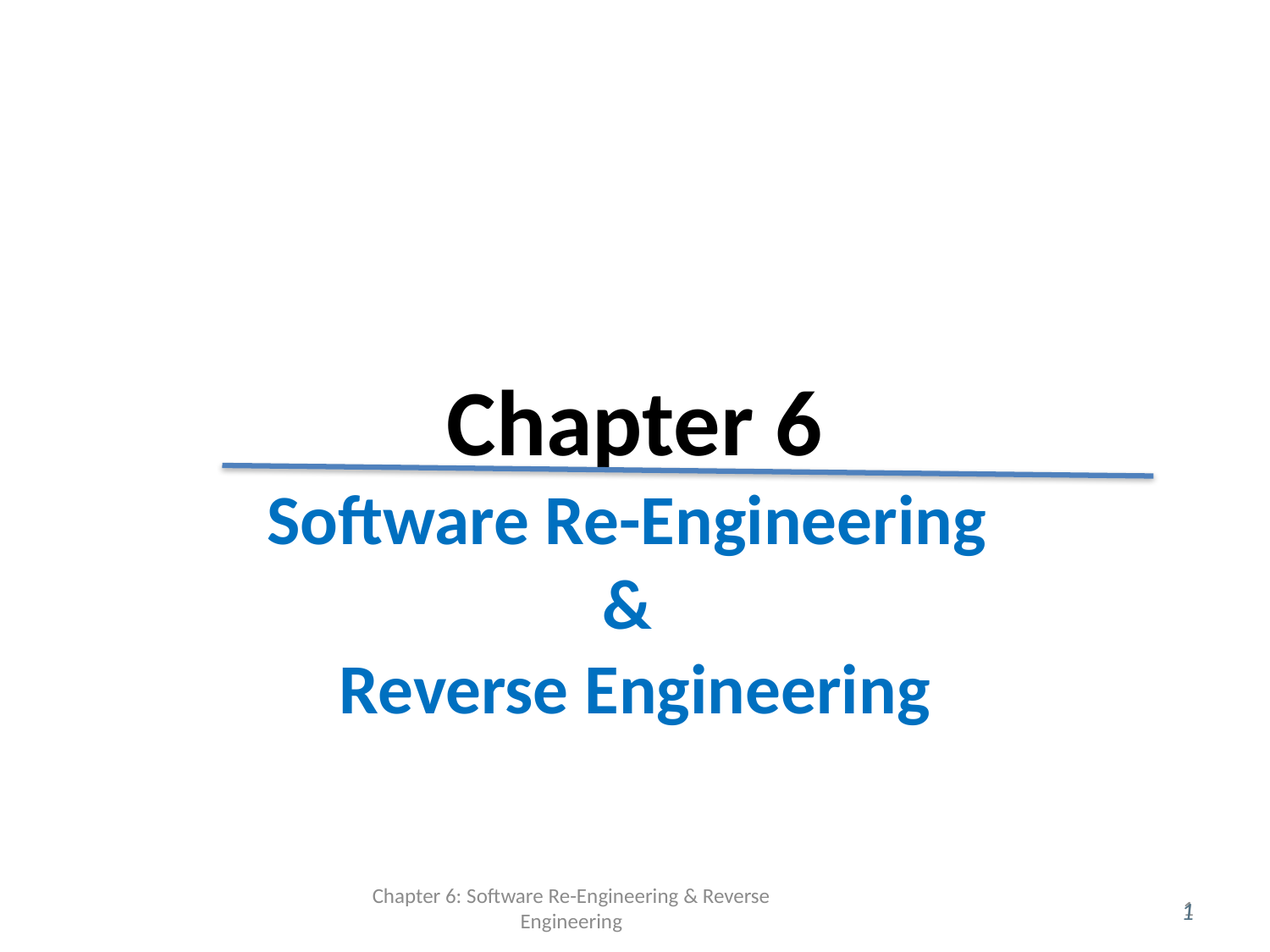

# Chapter 6 Software Re-Engineering & Reverse Engineering
Chapter 6: Software Re-Engineering & Reverse Engineering
1
1